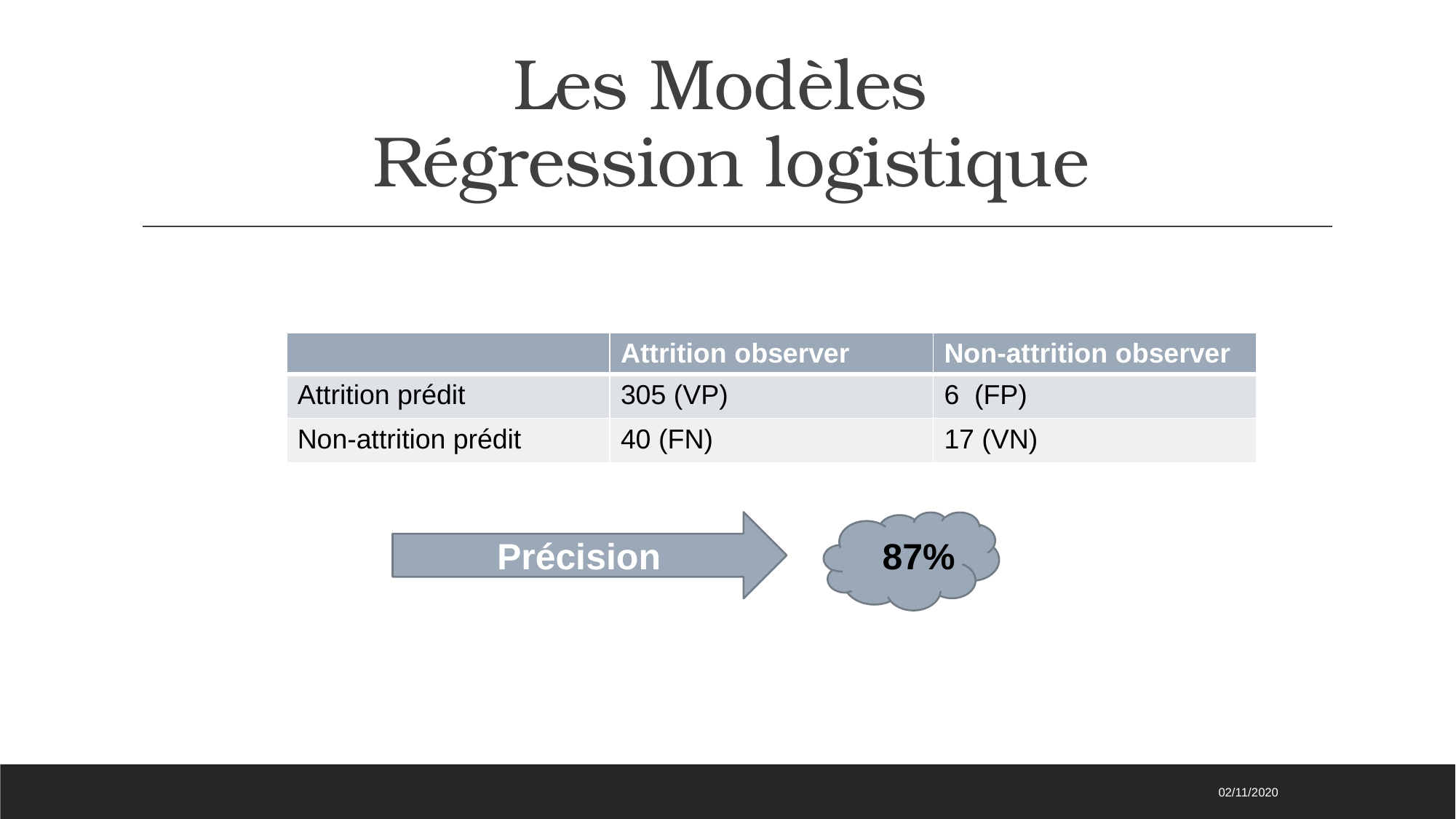

# Les Modèles Régression logistique

|  | Attrition observer | Non-attrition observer |
| --- | --- | --- |
| Attrition prédit | 305 (VP) | 6 (FP) |
| Non-attrition prédit | 40 (FN) | 17 (VN) |
Précision

 87%
02/11/2020